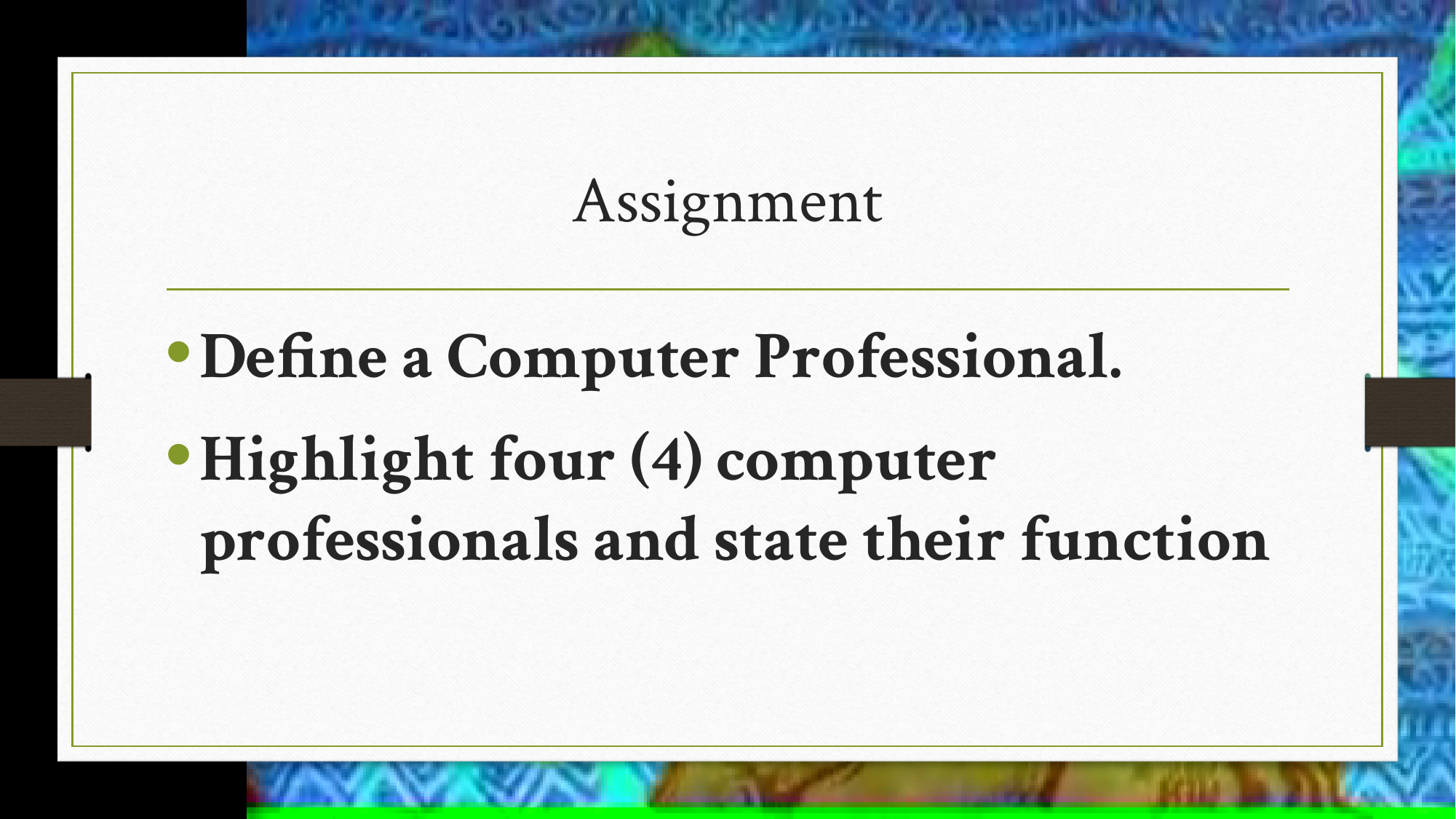

# Assignment
Define a Computer Professional.
Highlight four (4) computer professionals and state their function